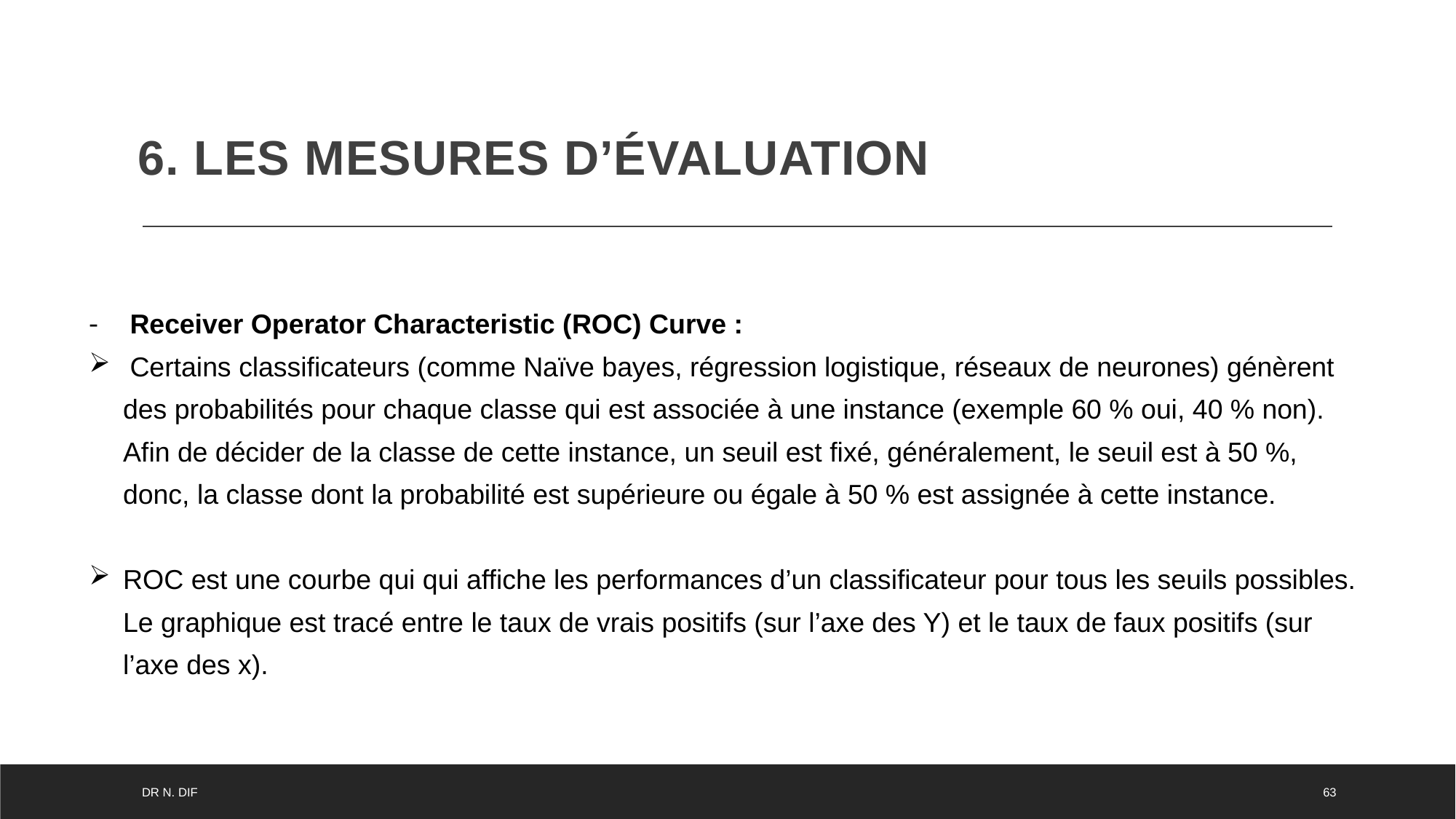

6. Les mesures d’évaluation
Receiver Operator Characteristic (ROC) Curve :
 Certains classificateurs (comme Naïve bayes, régression logistique, réseaux de neurones) génèrent des probabilités pour chaque classe qui est associée à une instance (exemple 60 % oui, 40 % non). Afin de décider de la classe de cette instance, un seuil est fixé, généralement, le seuil est à 50 %, donc, la classe dont la probabilité est supérieure ou égale à 50 % est assignée à cette instance.

ROC est une courbe qui qui affiche les performances d’un classificateur pour tous les seuils possibles. Le graphique est tracé entre le taux de vrais positifs (sur l’axe des Y) et le taux de faux positifs (sur l’axe des x).

DR n. DIF
63